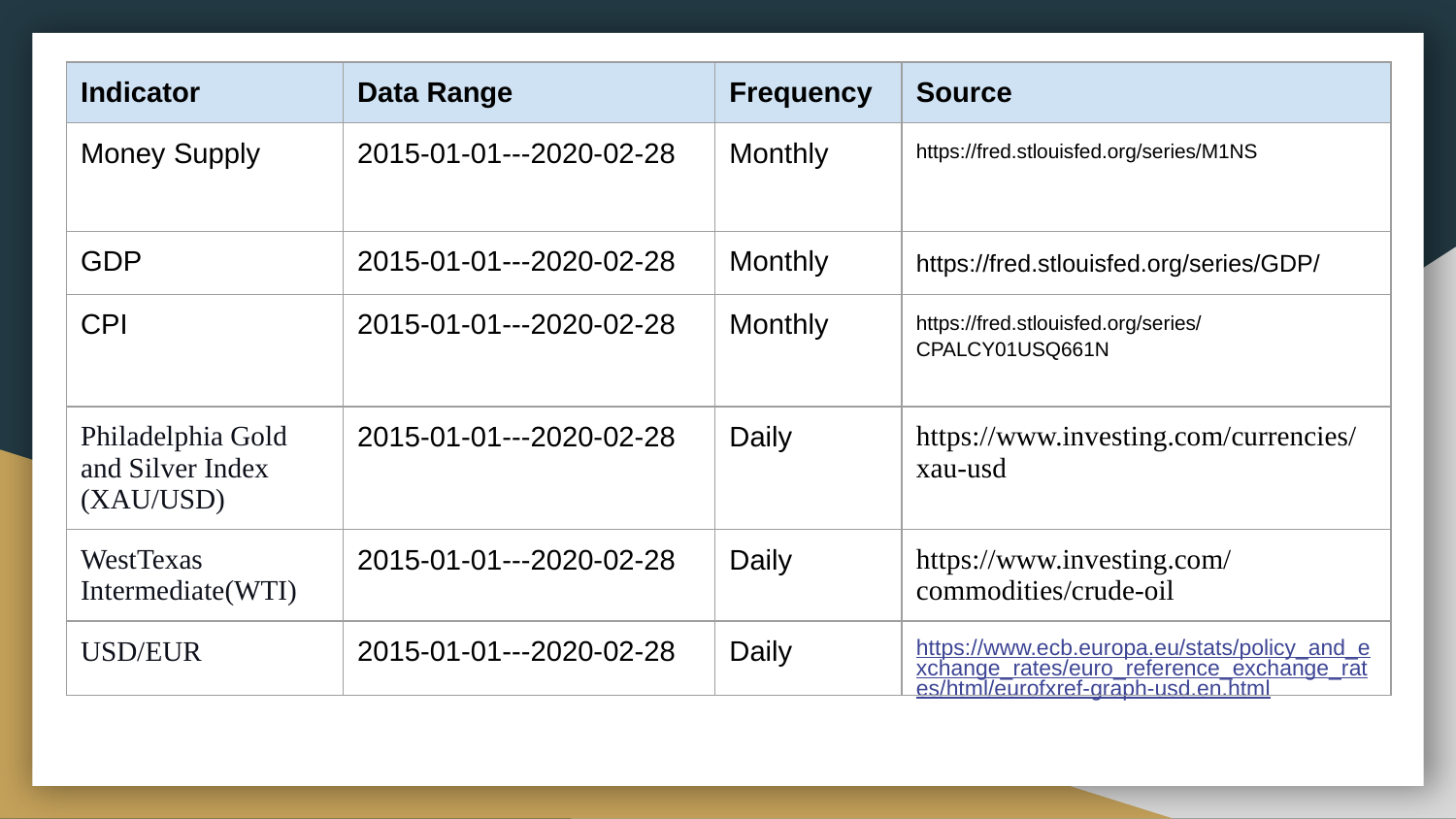

| Indicator | Data Range | Frequency | Source |
| --- | --- | --- | --- |
| Money Supply | 2015-01-01---2020-02-28 | Monthly | https://fred.stlouisfed.org/series/M1NS |
| GDP | 2015-01-01---2020-02-28 | Monthly | https://fred.stlouisfed.org/series/GDP/ |
| CPI | 2015-01-01---2020-02-28 | Monthly | https://fred.stlouisfed.org/series/CPALCY01USQ661N |
| Philadelphia Gold and Silver Index (XAU/USD) | 2015-01-01---2020-02-28 | Daily | https://www.investing.com/currencies/xau-usd |
| WestTexas Intermediate(WTI) | 2015-01-01---2020-02-28 | Daily | https://www.investing.com/commodities/crude-oil |
| USD/EUR | 2015-01-01---2020-02-28 | Daily | https://www.ecb.europa.eu/stats/policy\_and\_exchange\_rates/euro\_reference\_exchange\_rates/html/eurofxref-graph-usd.en.html |